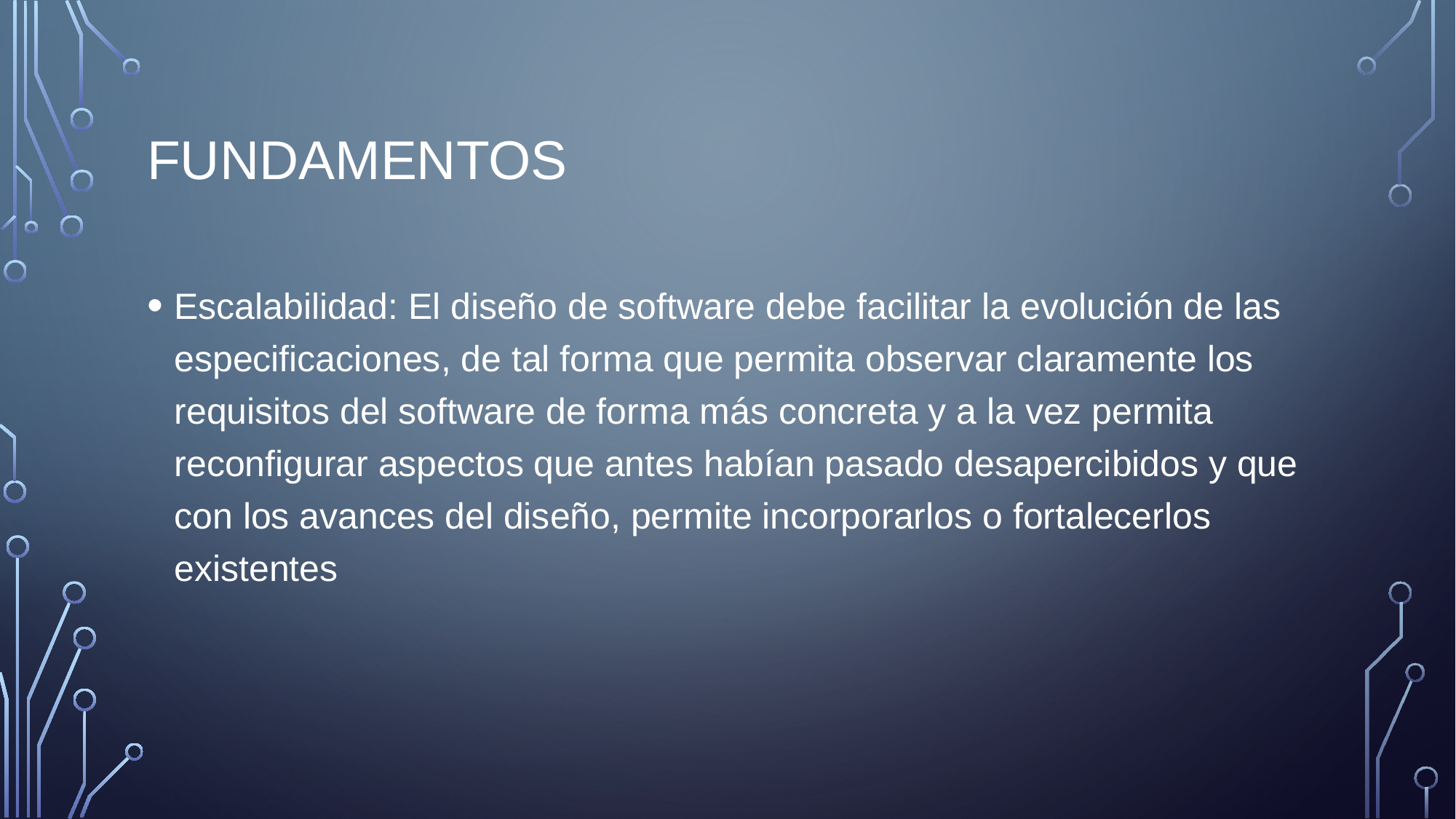

# Fundamentos
Escalabilidad: El diseño de software debe facilitar la evolución de las especificaciones, de tal forma que permita observar claramente los requisitos del software de forma más concreta y a la vez permita reconfigurar aspectos que antes habían pasado desapercibidos y que con los avances del diseño, permite incorporarlos o fortalecerlos existentes